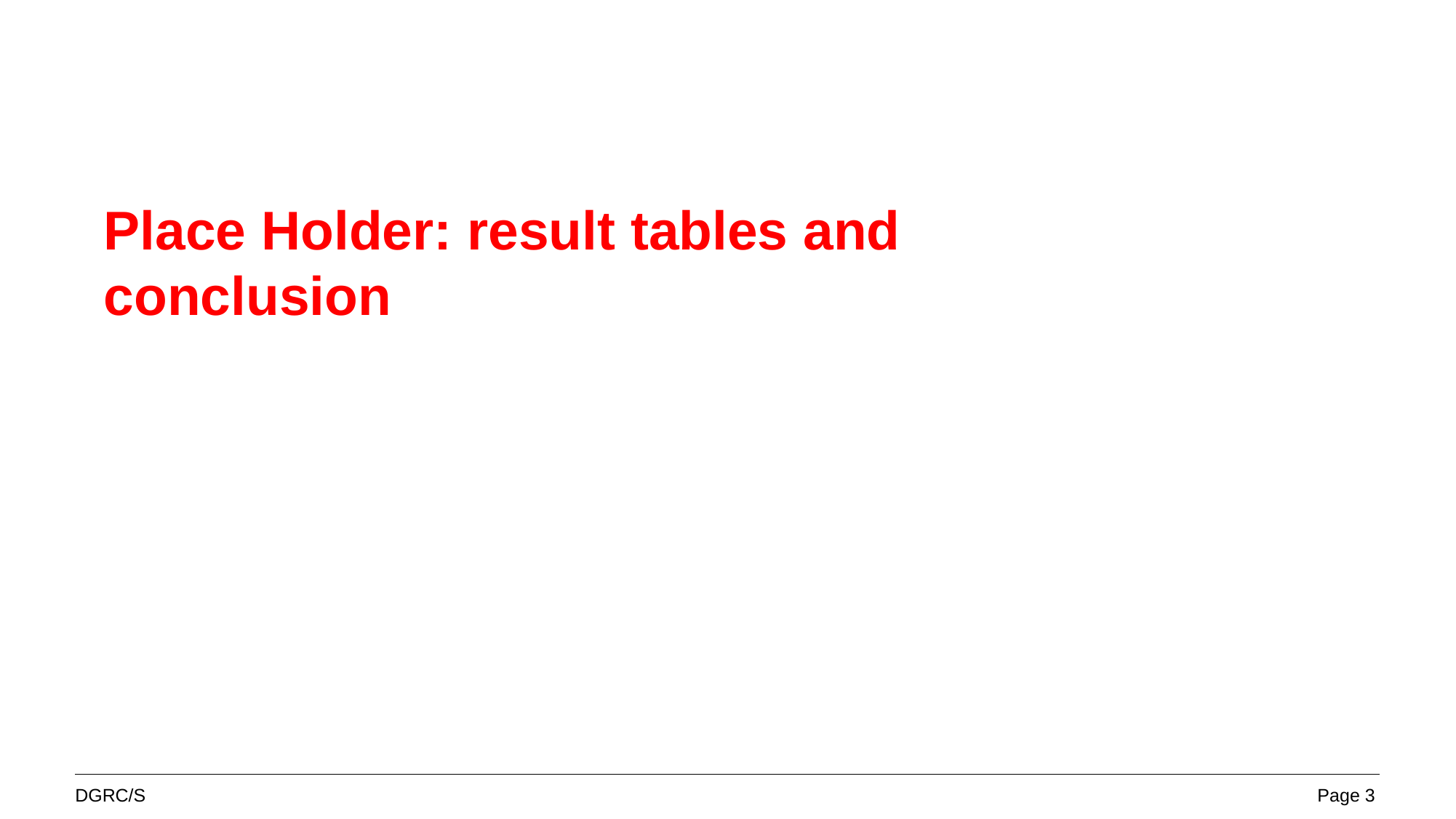

#
Place Holder: result tables and conclusion
Page 3